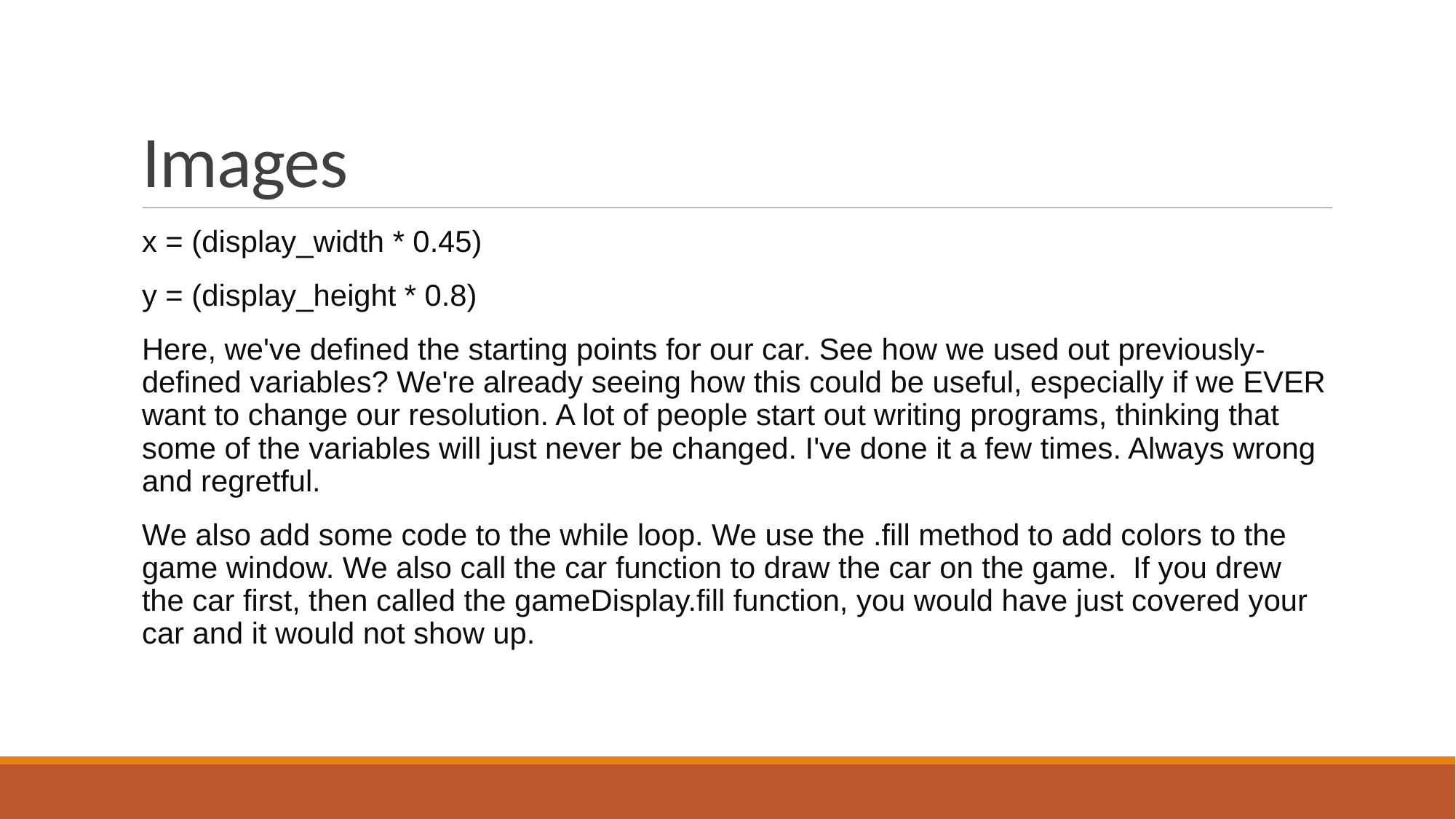

# Images
x = (display_width * 0.45)
y = (display_height * 0.8)
Here, we've defined the starting points for our car. See how we used out previously-defined variables? We're already seeing how this could be useful, especially if we EVER want to change our resolution. A lot of people start out writing programs, thinking that some of the variables will just never be changed. I've done it a few times. Always wrong and regretful.
We also add some code to the while loop. We use the .fill method to add colors to the game window. We also call the car function to draw the car on the game.  If you drew the car first, then called the gameDisplay.fill function, you would have just covered your car and it would not show up.